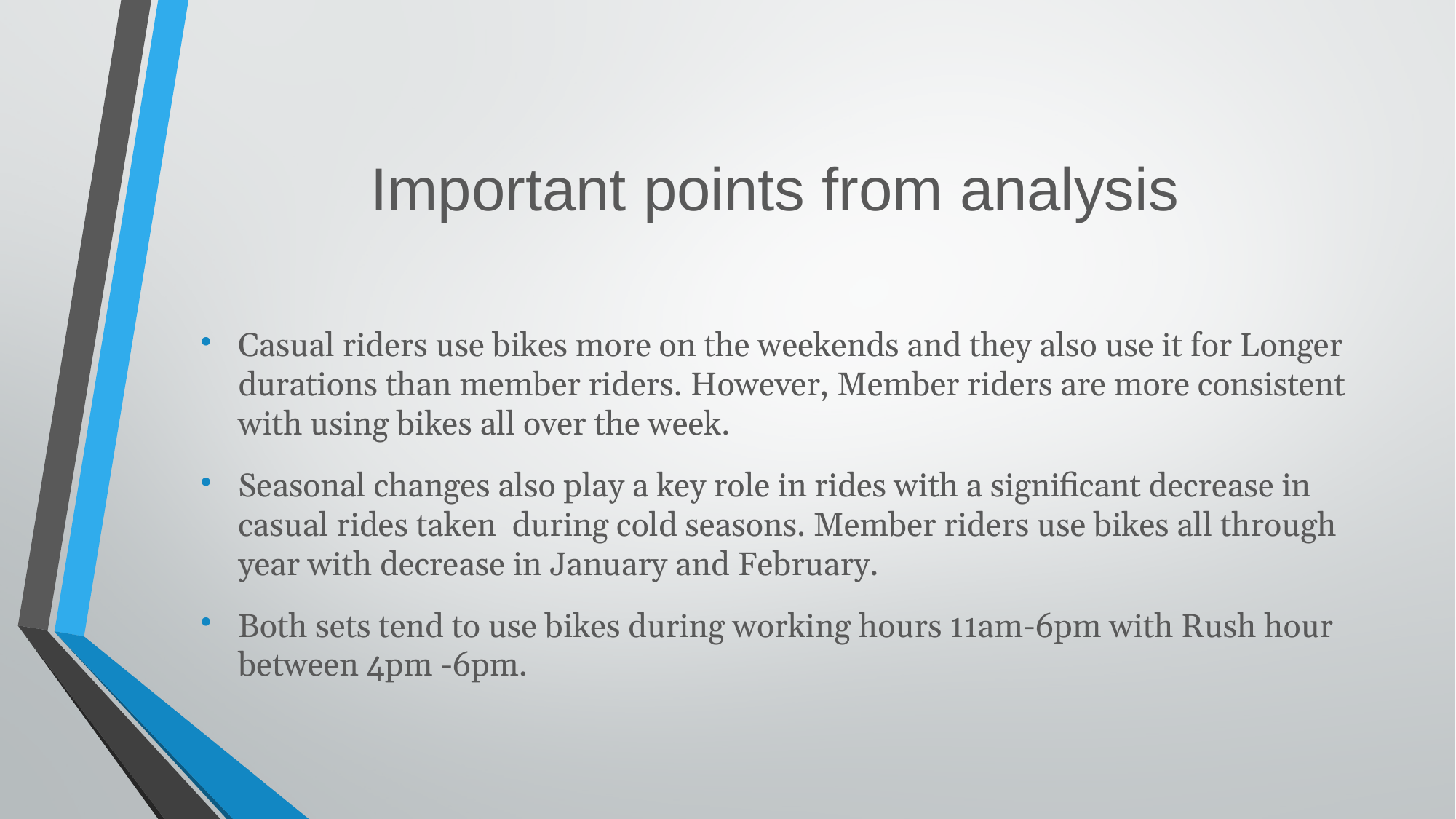

# Important points from analysis
Casual riders use bikes more on the weekends and they also use it for Longer durations than member riders. However, Member riders are more consistent with using bikes all over the week.
Seasonal changes also play a key role in rides with a significant decrease in casual rides taken  during cold seasons. Member riders use bikes all through year with decrease in January and February.
Both sets tend to use bikes during working hours 11am-6pm with Rush hour  between 4pm -6pm.